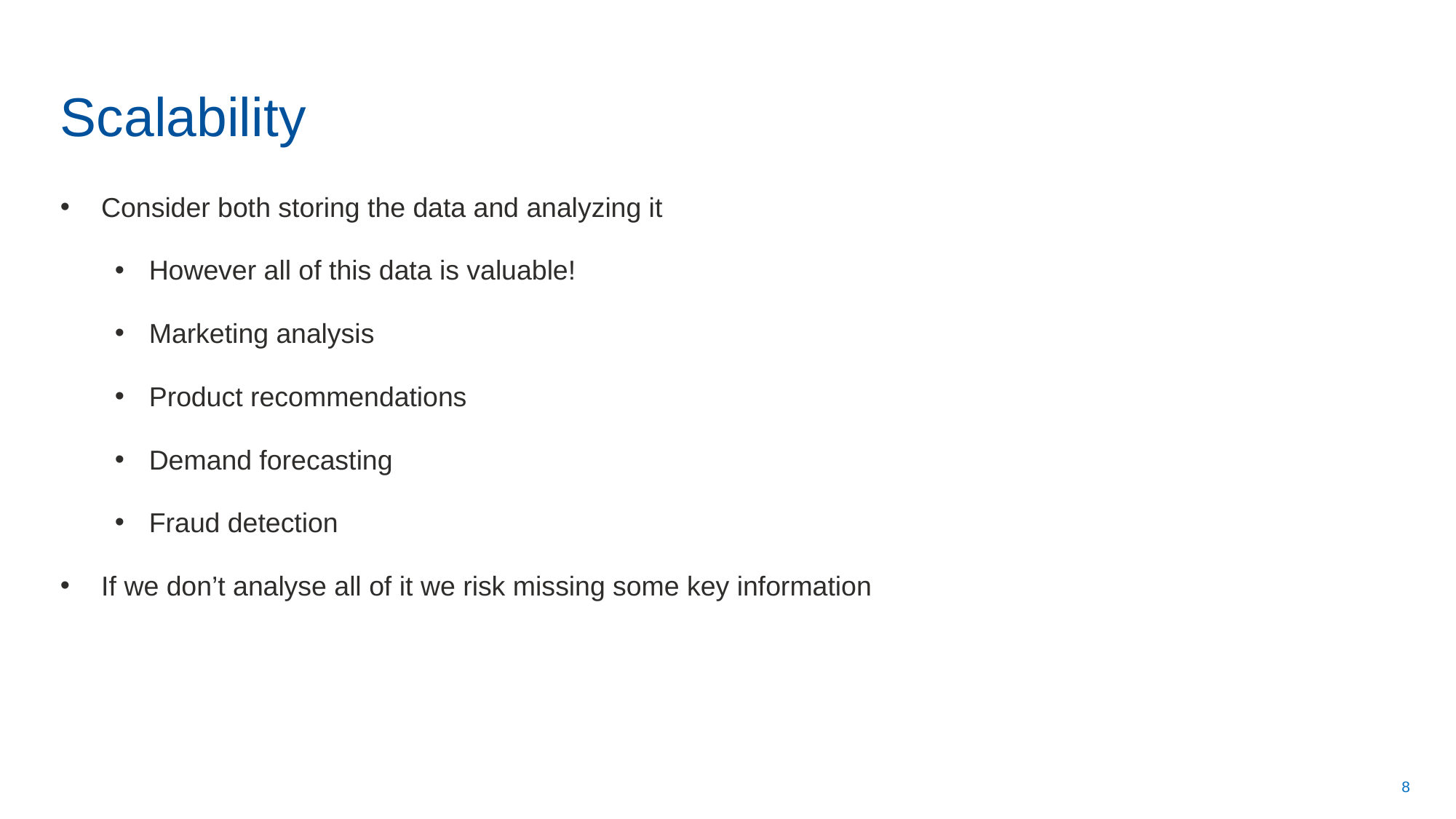

# Scalability
Consider both storing the data and analyzing it
However all of this data is valuable!
Marketing analysis
Product recommendations
Demand forecasting
Fraud detection
If we don’t analyse all of it we risk missing some key information